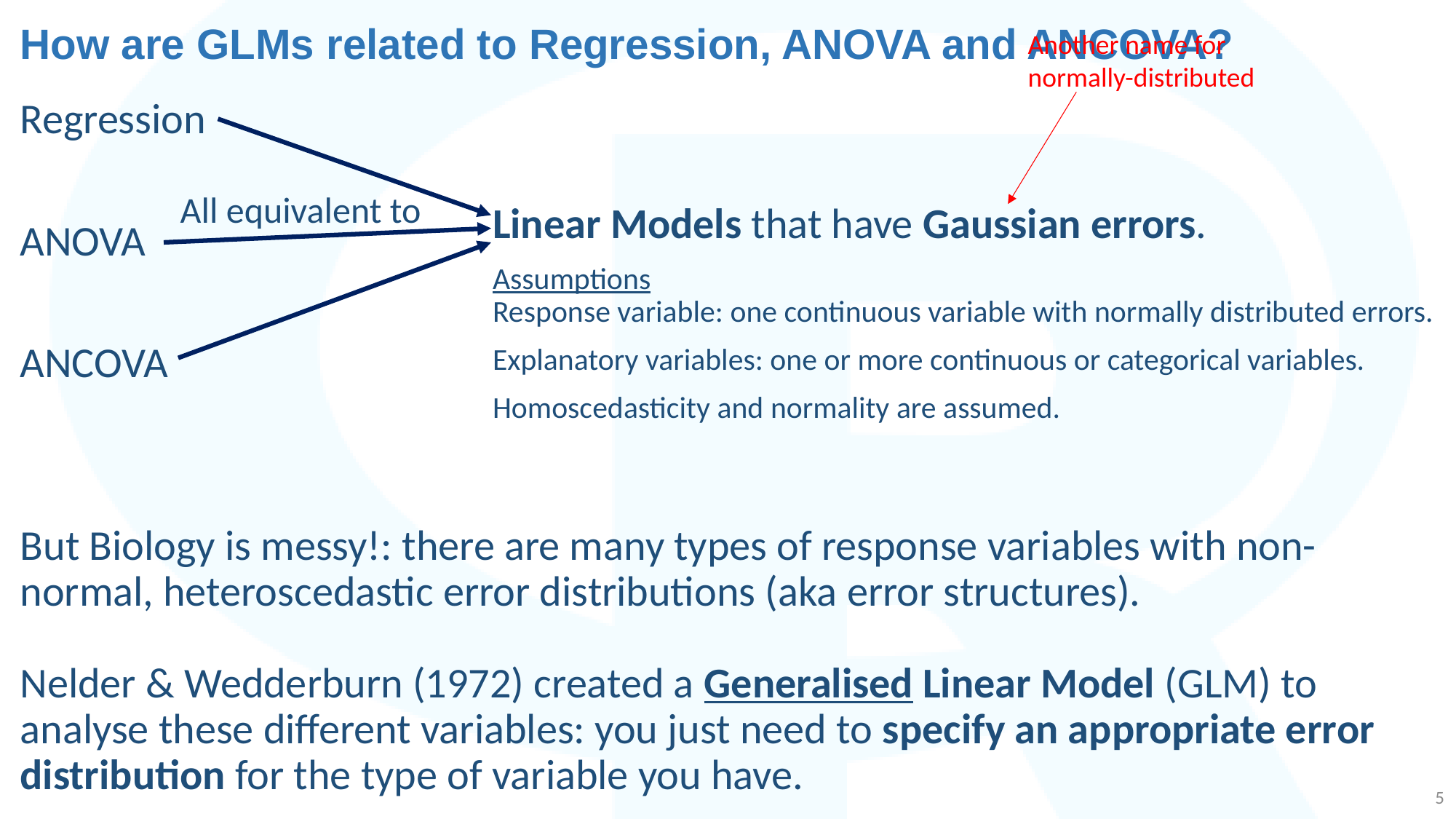

# How are GLMs related to Regression, ANOVA and ANCOVA?
Another name for normally-distributed
Regression

ANOVA

ANCOVA

But Biology is messy!: there are many types of response variables with non-normal, heteroscedastic error distributions (aka error structures).

Nelder & Wedderburn (1972) created a Generalised Linear Model (GLM) to analyse these different variables: you just need to specify an appropriate error distribution for the type of variable you have.
All equivalent to
Linear Models that have Gaussian errors.
Assumptions
Response variable: one continuous variable with normally distributed errors.
Explanatory variables: one or more continuous or categorical variables.
Homoscedasticity and normality are assumed.
5